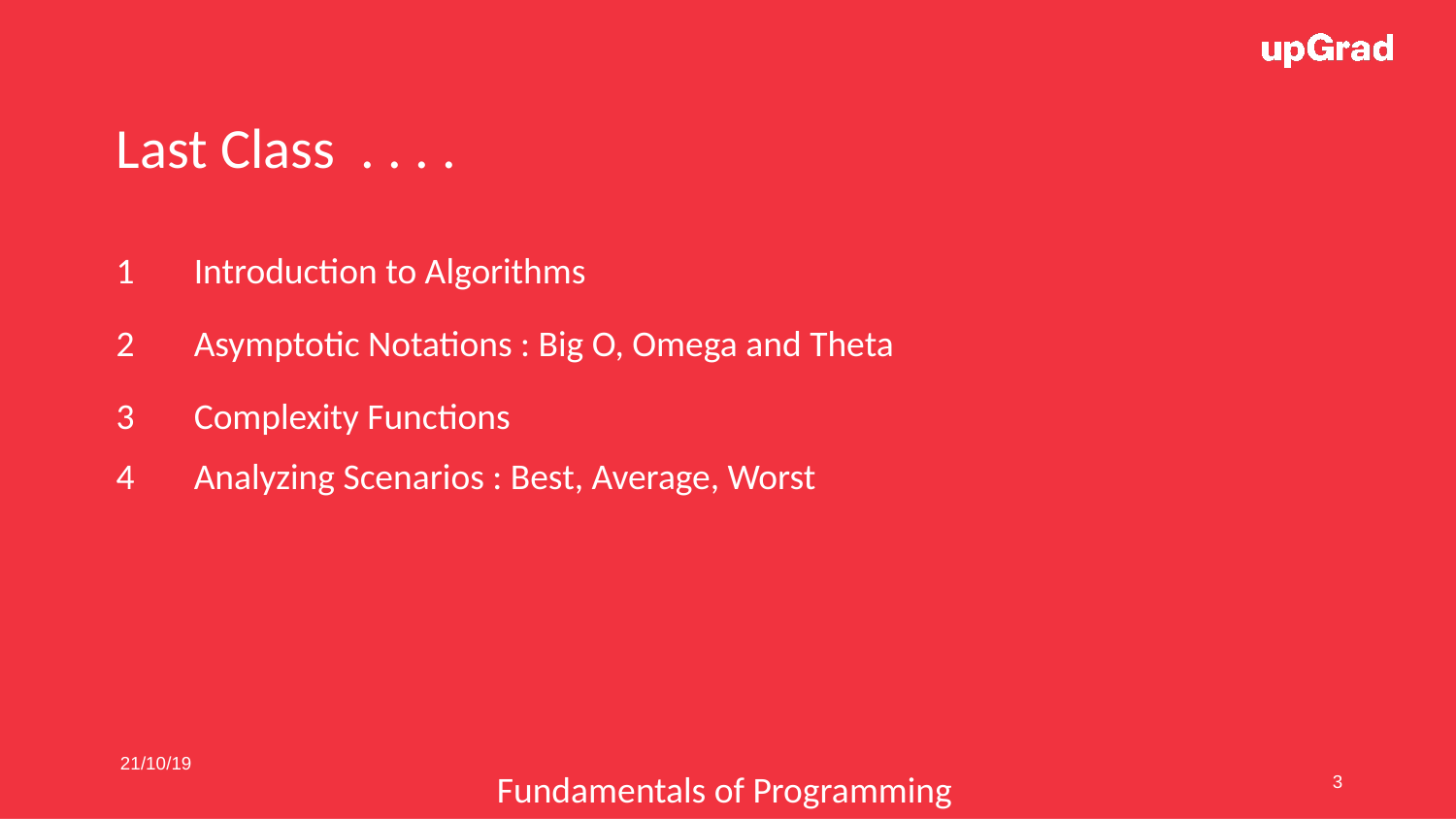

Last Class  . . . .
1
Introduction to Algorithms

2
Asymptotic Notations : Big O, Omega and Theta
3
Complexity Functions
4
Analyzing Scenarios : Best, Average, Worst
21/10/19
3
Fundamentals of Programming